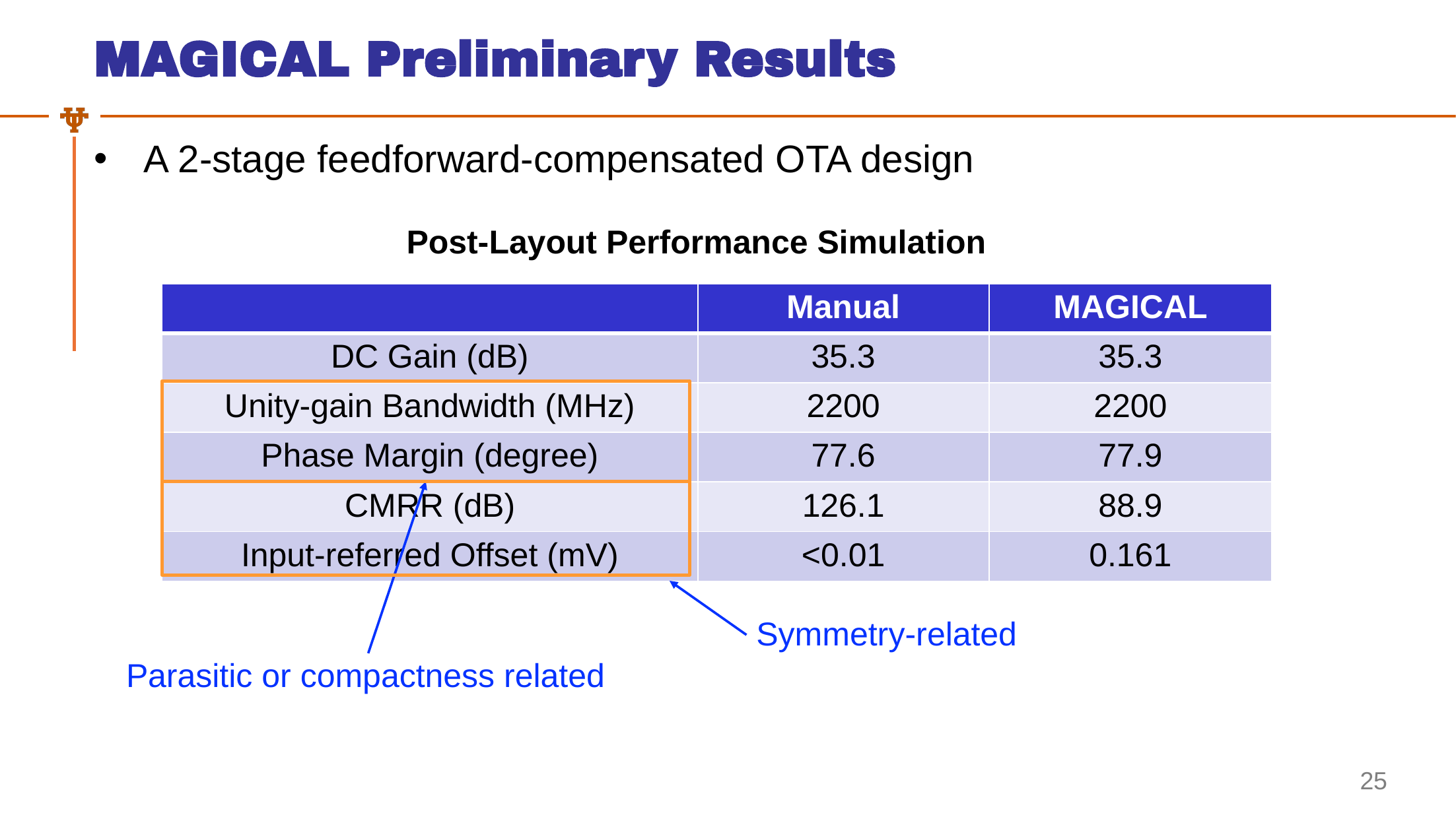

# MAGICAL Preliminary Results
A 2-stage feedforward-compensated OTA design
Post-Layout Performance Simulation
|  | Manual | MAGICAL |
| --- | --- | --- |
| DC Gain (dB) | 35.3 | 35.3 |
| Unity-gain Bandwidth (MHz) | 2200 | 2200 |
| Phase Margin (degree) | 77.6 | 77.9 |
| CMRR (dB) | 126.1 | 88.9 |
| Input-referred Offset (mV) | <0.01 | 0.161 |

Symmetry-related
Parasitic or compactness related
25